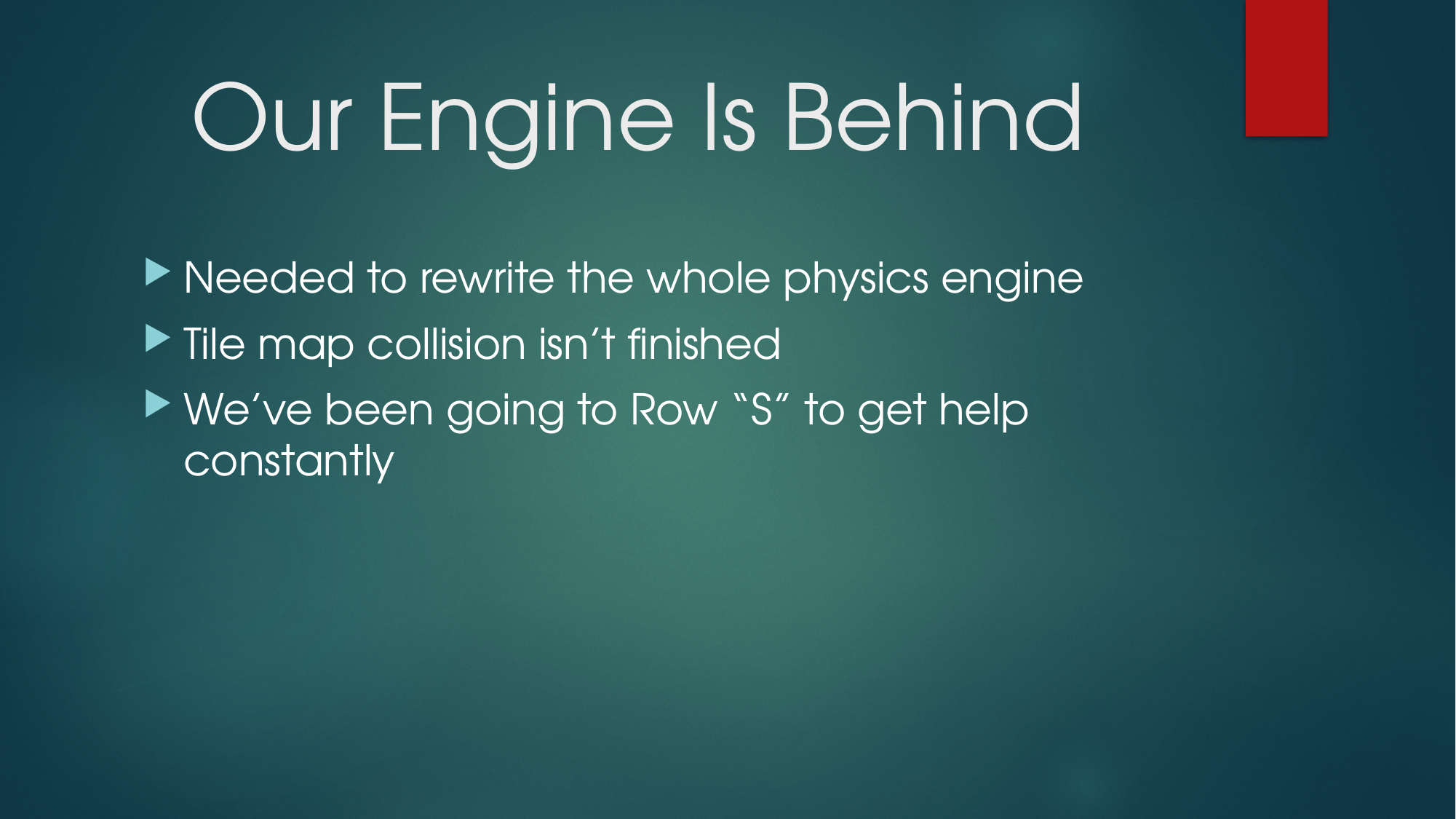

# Our Engine Is Behind
Needed to rewrite the whole physics engine
Tile map collision isn’t finished
We’ve been going to Row “S” to get help constantly